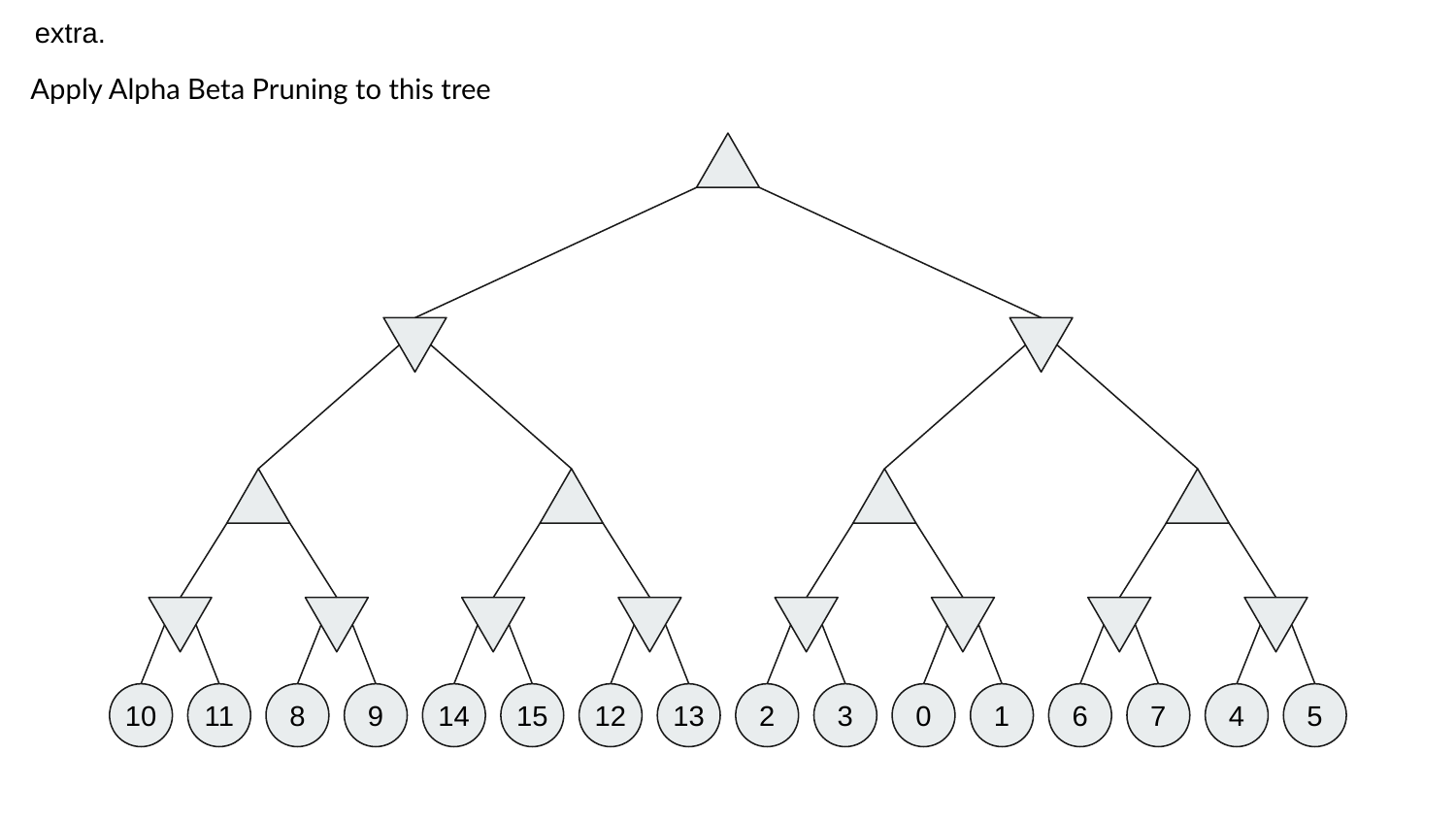

extra.

Apply Alpha Beta Pruning to this tree

10
11
8
9
14
15
12
13
2
3
0
1
6
7
4
5